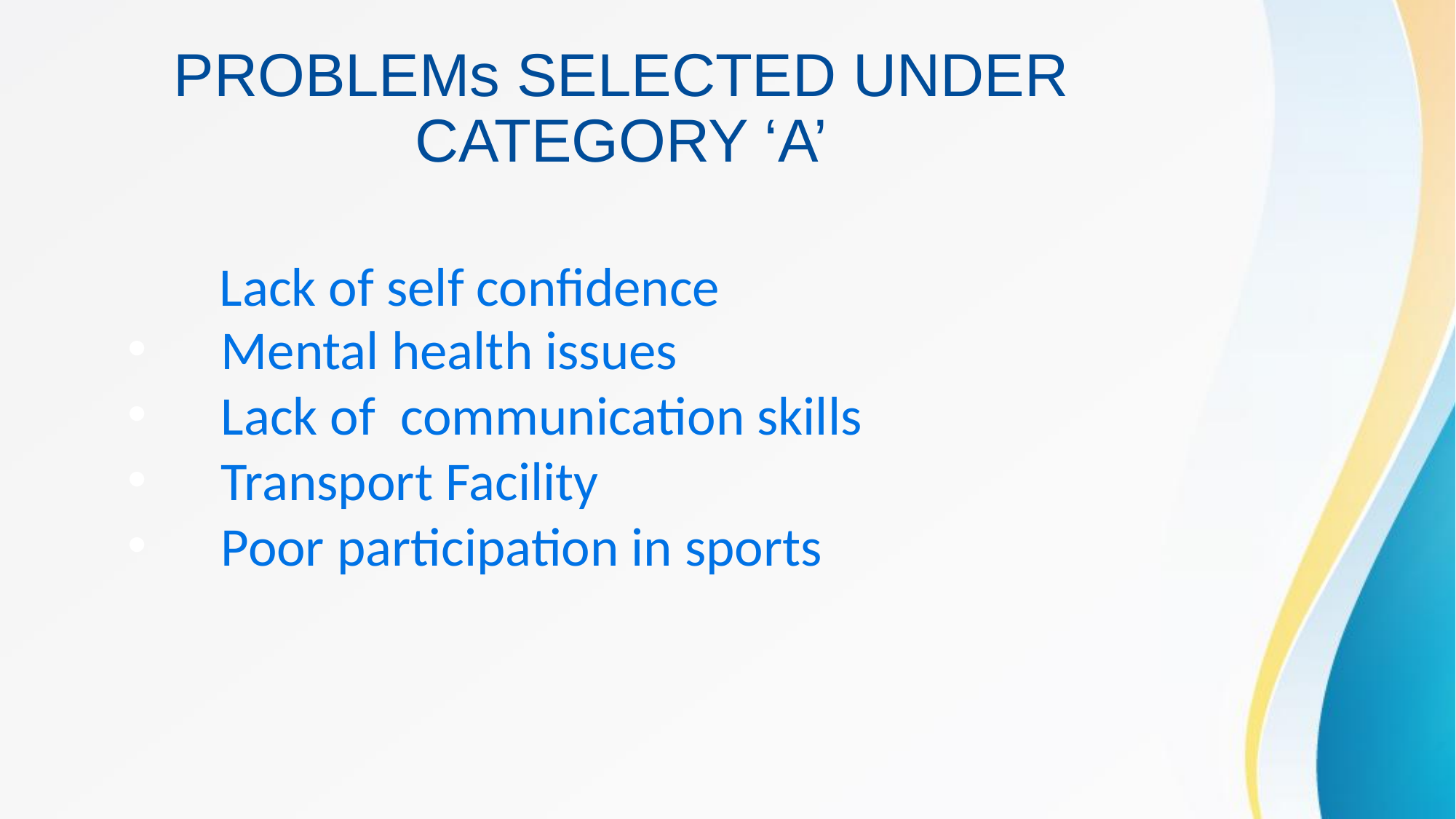

# PROBLEMs SELECTED UNDER CATEGORY ‘A’
   Lack of self confidence
  Mental health issues
  Lack of  communication skills
  Transport Facility
  Poor participation in sports